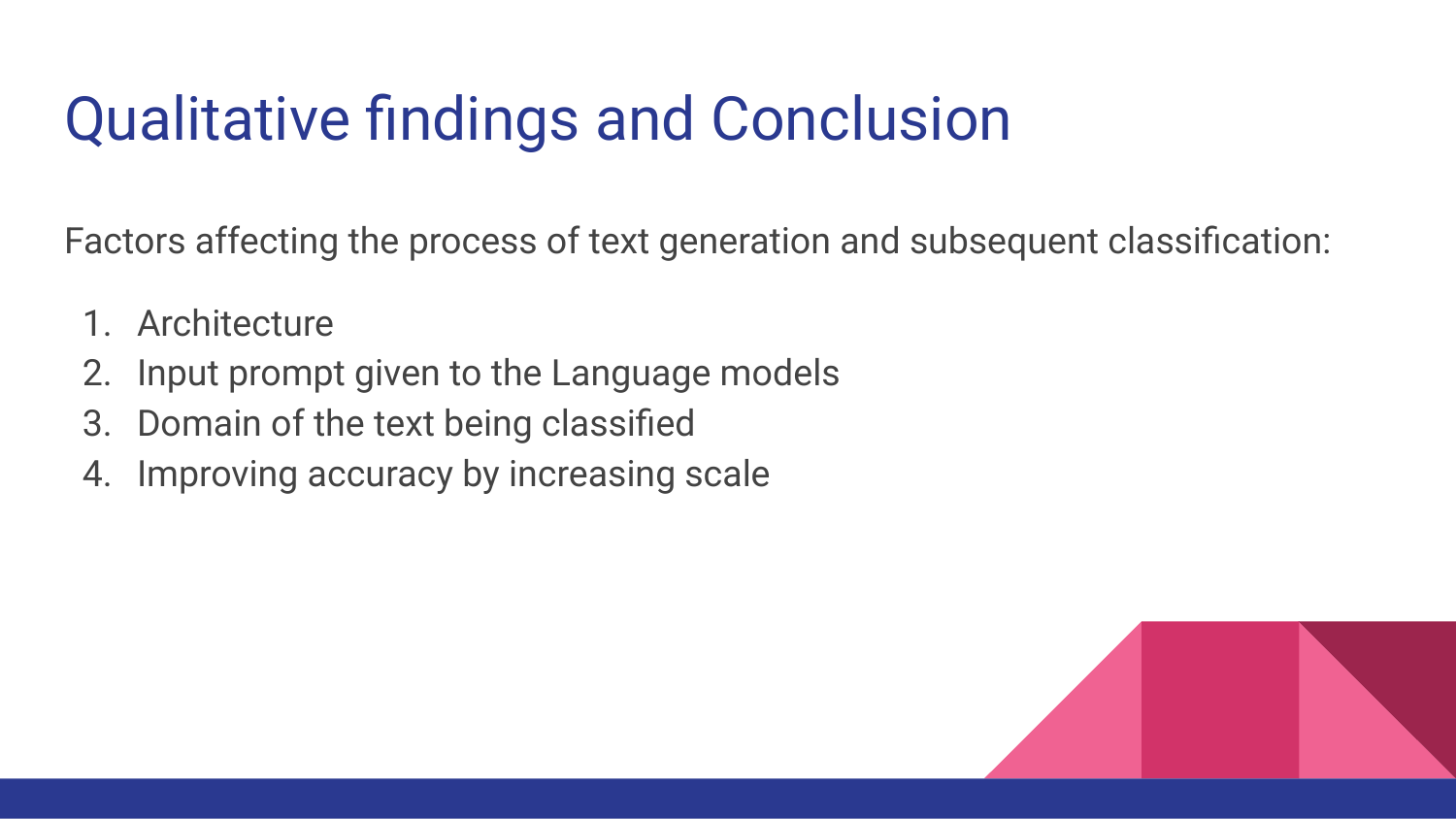

# Qualitative findings and Conclusion
Factors affecting the process of text generation and subsequent classification:
Architecture
Input prompt given to the Language models
Domain of the text being classified
Improving accuracy by increasing scale